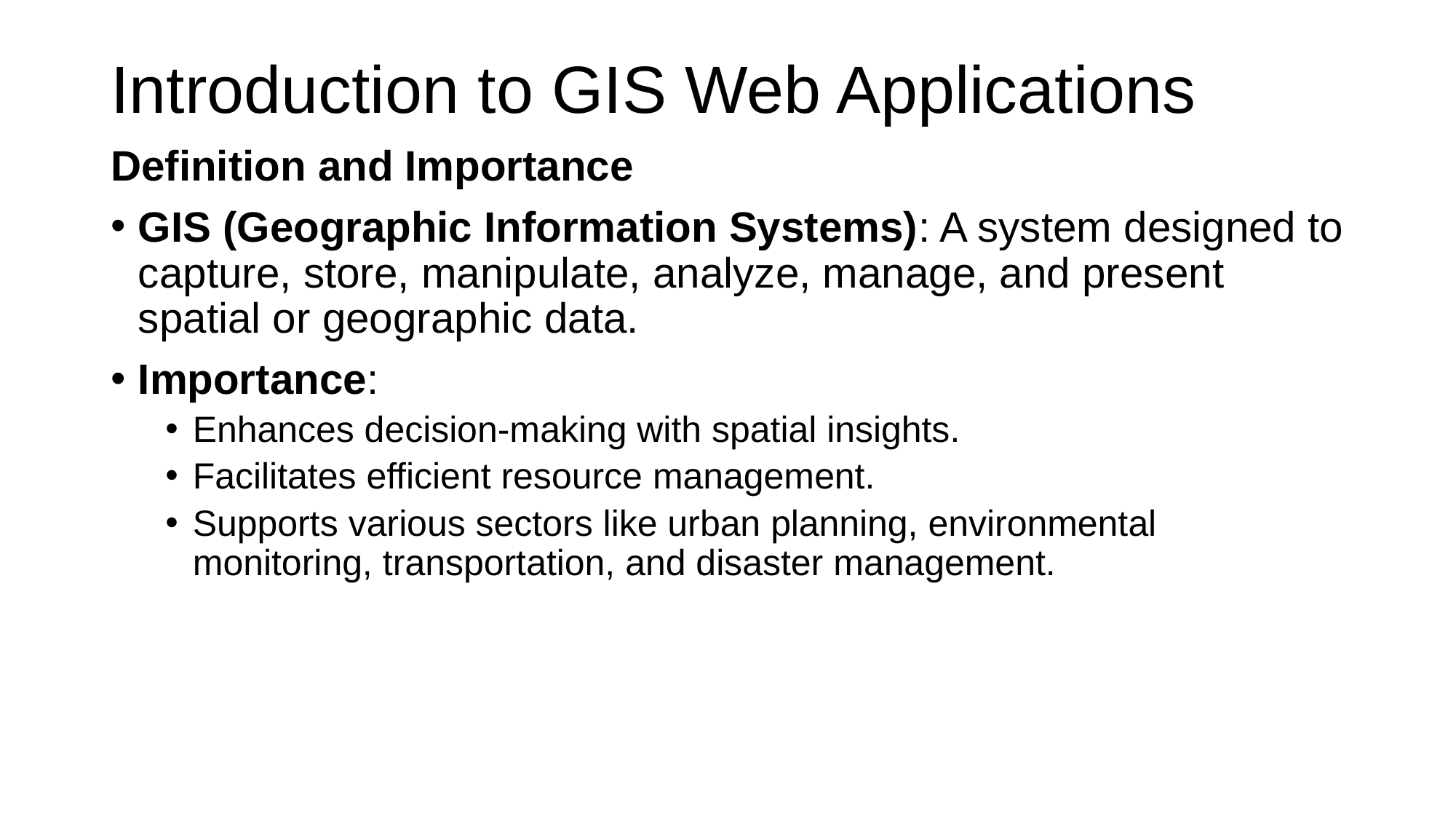

# Introduction to GIS Web Applications
Definition and Importance
GIS (Geographic Information Systems): A system designed to capture, store, manipulate, analyze, manage, and present spatial or geographic data.
Importance:
Enhances decision-making with spatial insights.
Facilitates efficient resource management.
Supports various sectors like urban planning, environmental monitoring, transportation, and disaster management.